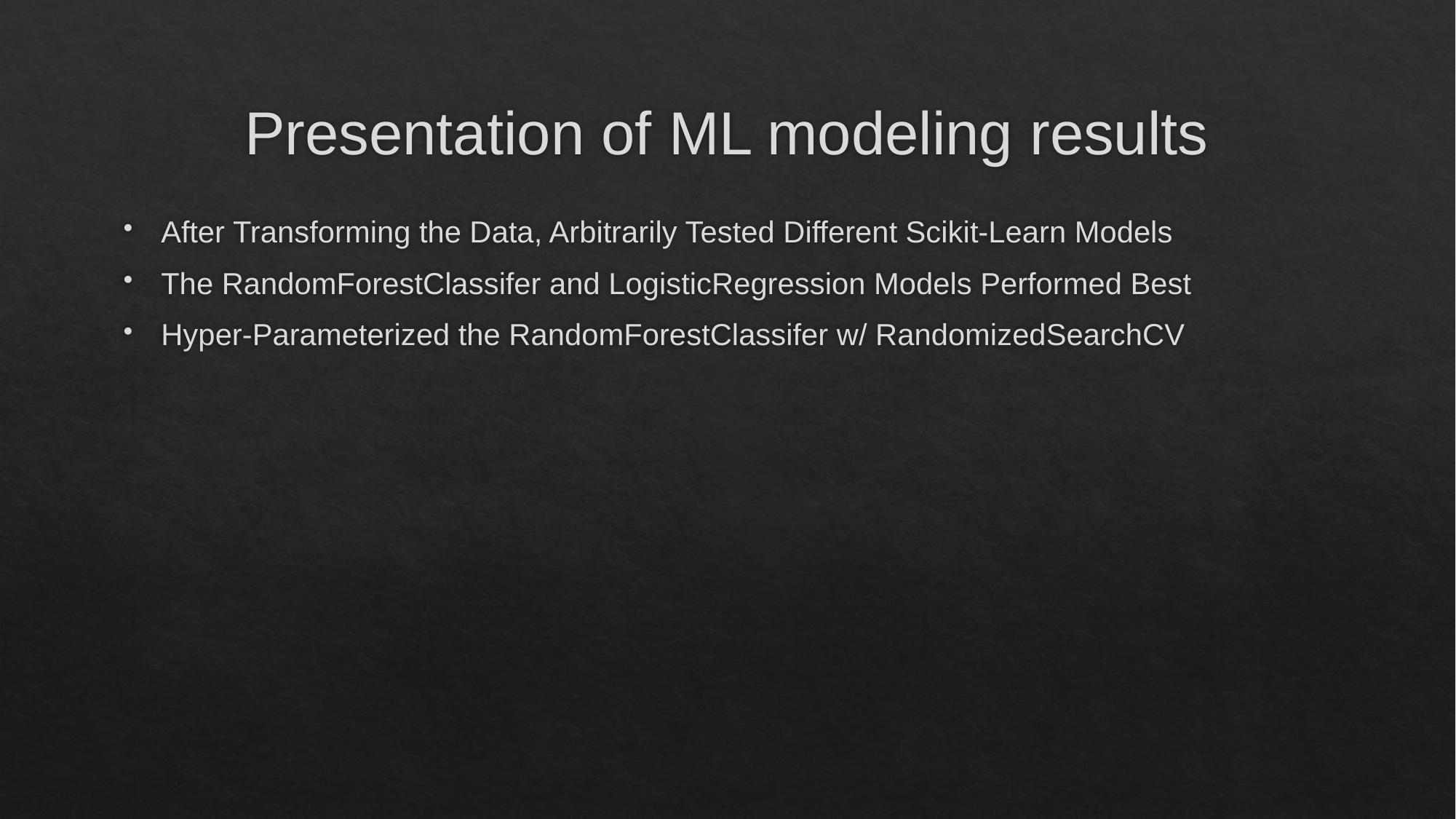

# Presentation of ML modeling results
After Transforming the Data, Arbitrarily Tested Different Scikit-Learn Models
The RandomForestClassifer and LogisticRegression Models Performed Best
Hyper-Parameterized the RandomForestClassifer w/ RandomizedSearchCV